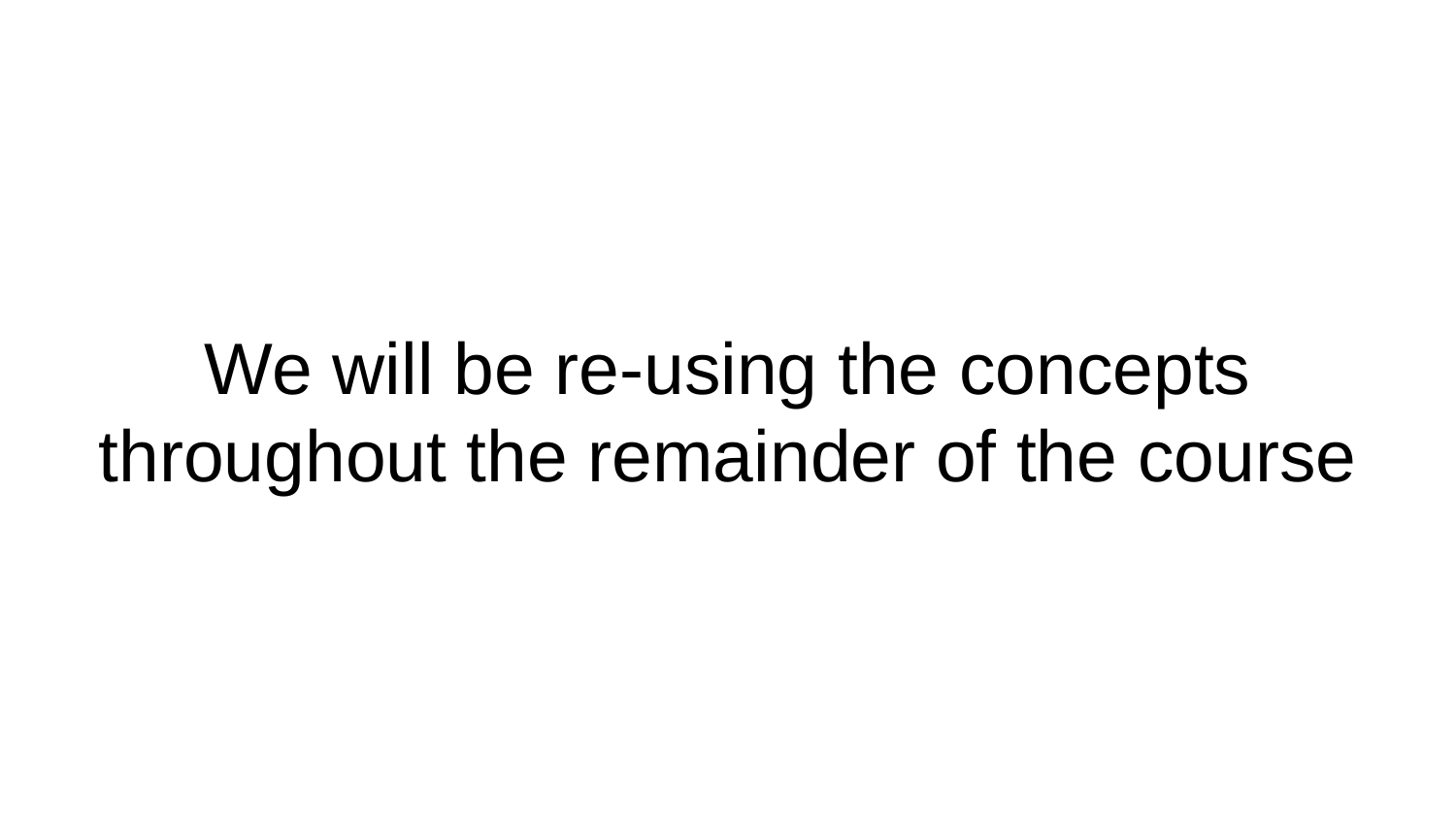

# We will be re-using the concepts throughout the remainder of the course